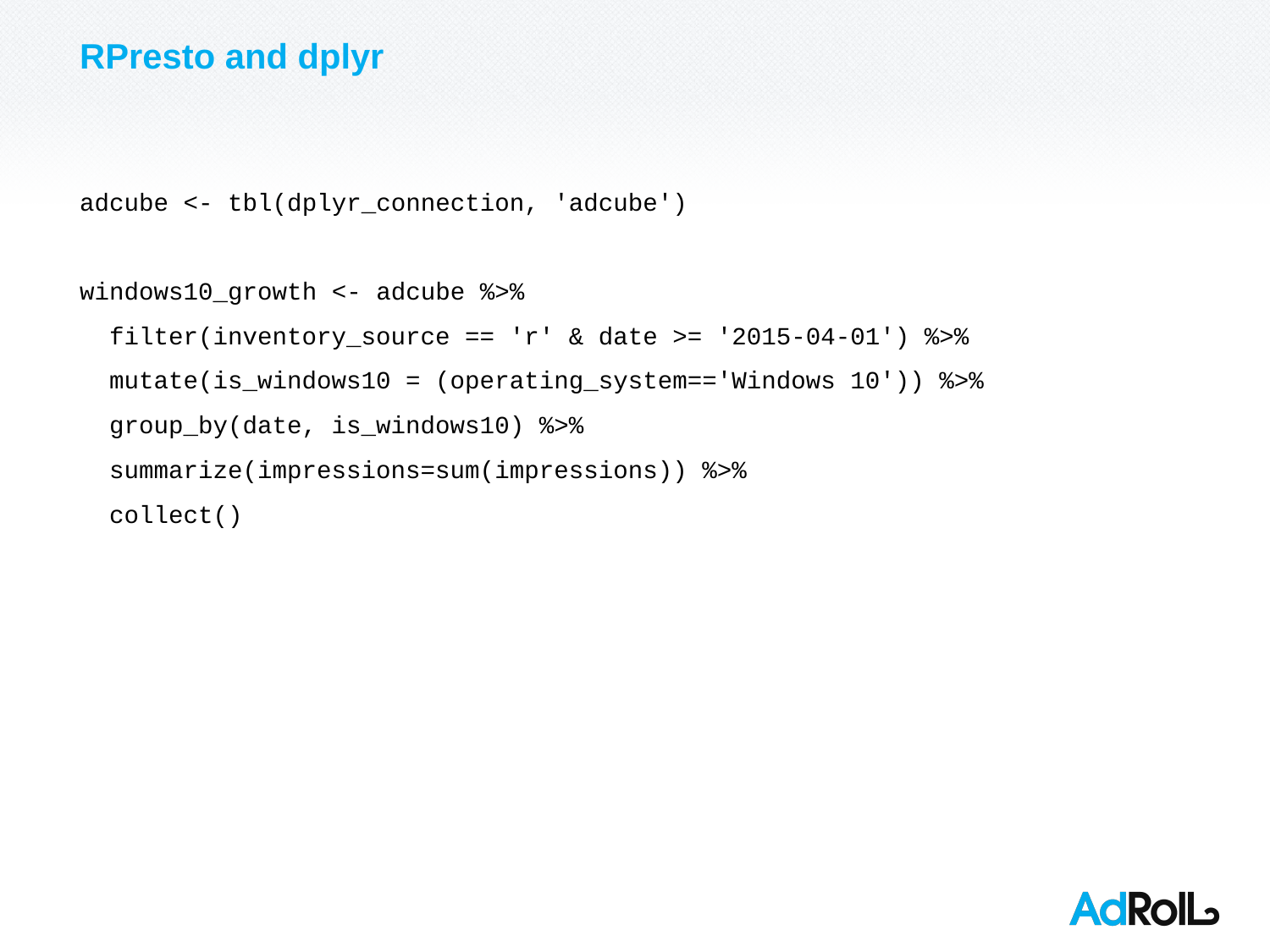

RPresto and dplyr
adcube <- tbl(dplyr_connection, 'adcube')

windows10_growth <- adcube %>%
  filter(inventory_source == 'r' & date >= '2015-04-01') %>%
  mutate(is_windows10 = (operating_system=='Windows 10')) %>%
  group_by(date, is_windows10) %>%
  summarize(impressions=sum(impressions)) %>%
  collect()